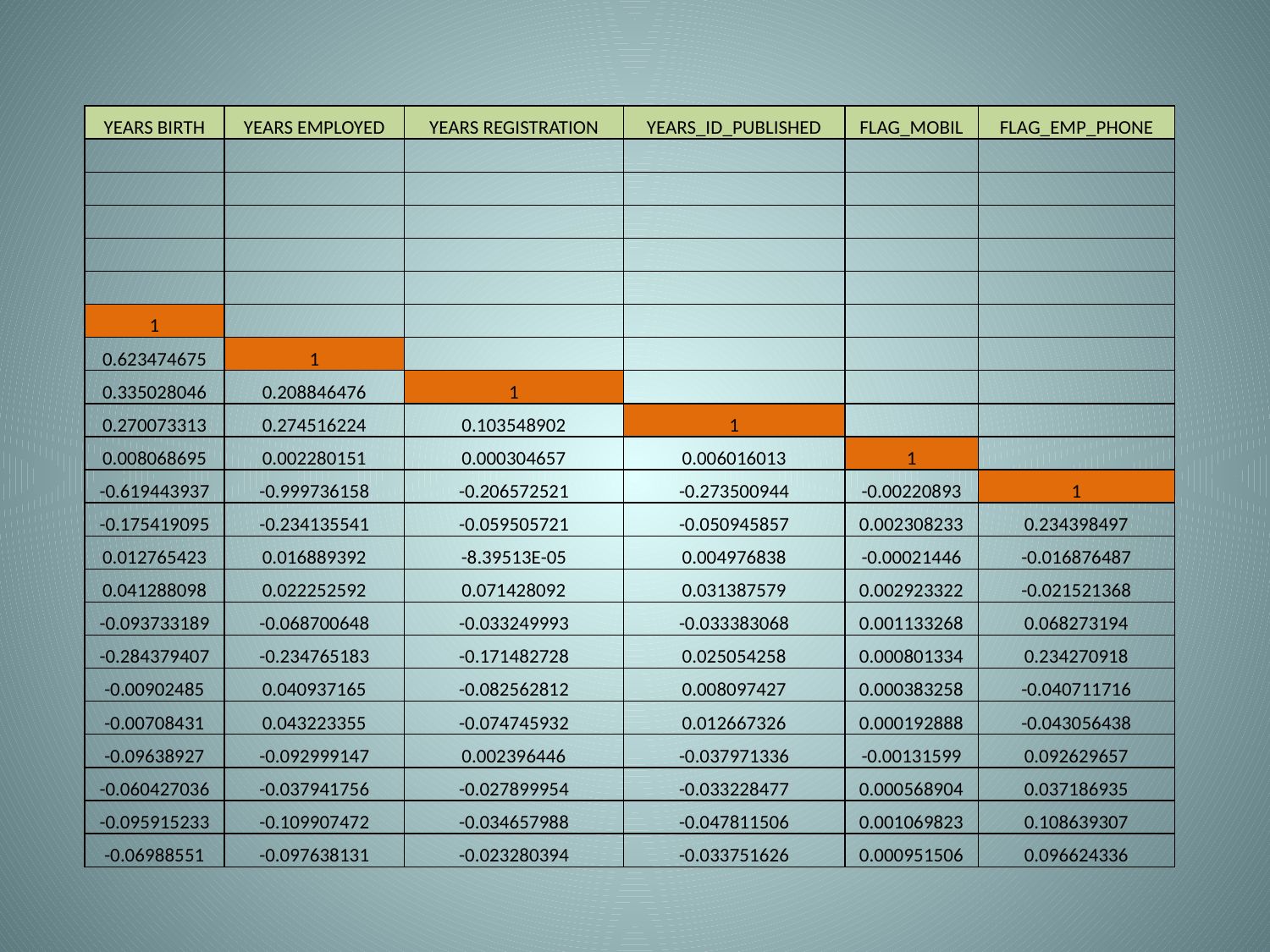

| YEARS BIRTH | YEARS EMPLOYED | YEARS REGISTRATION | YEARS\_ID\_PUBLISHED | FLAG\_MOBIL | FLAG\_EMP\_PHONE |
| --- | --- | --- | --- | --- | --- |
|  |  |  |  |  |  |
|  |  |  |  |  |  |
|  |  |  |  |  |  |
|  |  |  |  |  |  |
|  |  |  |  |  |  |
| 1 |  |  |  |  |  |
| 0.623474675 | 1 |  |  |  |  |
| 0.335028046 | 0.208846476 | 1 |  |  |  |
| 0.270073313 | 0.274516224 | 0.103548902 | 1 |  |  |
| 0.008068695 | 0.002280151 | 0.000304657 | 0.006016013 | 1 |  |
| -0.619443937 | -0.999736158 | -0.206572521 | -0.273500944 | -0.00220893 | 1 |
| -0.175419095 | -0.234135541 | -0.059505721 | -0.050945857 | 0.002308233 | 0.234398497 |
| 0.012765423 | 0.016889392 | -8.39513E-05 | 0.004976838 | -0.00021446 | -0.016876487 |
| 0.041288098 | 0.022252592 | 0.071428092 | 0.031387579 | 0.002923322 | -0.021521368 |
| -0.093733189 | -0.068700648 | -0.033249993 | -0.033383068 | 0.001133268 | 0.068273194 |
| -0.284379407 | -0.234765183 | -0.171482728 | 0.025054258 | 0.000801334 | 0.234270918 |
| -0.00902485 | 0.040937165 | -0.082562812 | 0.008097427 | 0.000383258 | -0.040711716 |
| -0.00708431 | 0.043223355 | -0.074745932 | 0.012667326 | 0.000192888 | -0.043056438 |
| -0.09638927 | -0.092999147 | 0.002396446 | -0.037971336 | -0.00131599 | 0.092629657 |
| -0.060427036 | -0.037941756 | -0.027899954 | -0.033228477 | 0.000568904 | 0.037186935 |
| -0.095915233 | -0.109907472 | -0.034657988 | -0.047811506 | 0.001069823 | 0.108639307 |
| -0.06988551 | -0.097638131 | -0.023280394 | -0.033751626 | 0.000951506 | 0.096624336 |